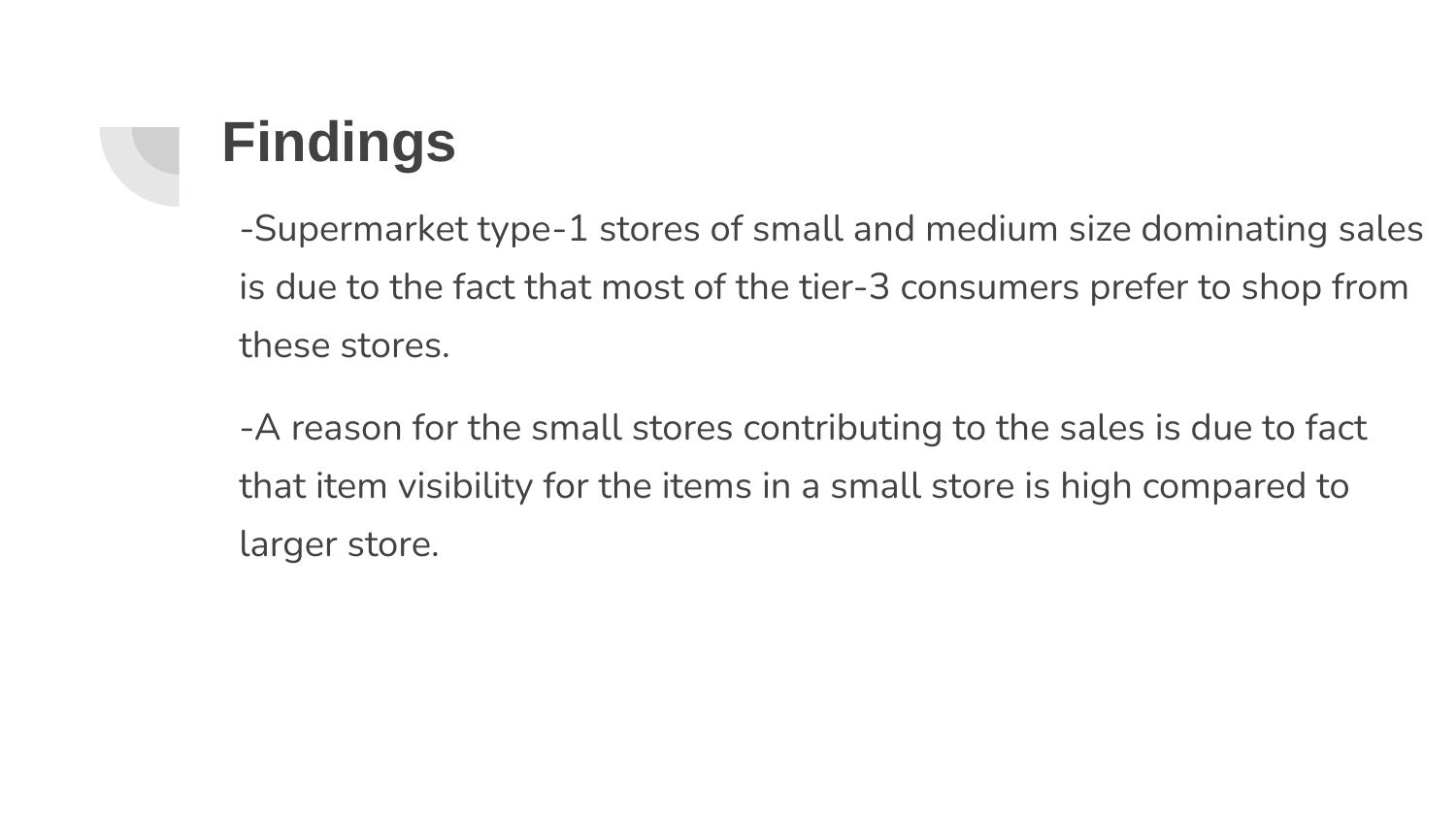

# Findings
-Supermarket type-1 stores of small and medium size dominating sales is due to the fact that most of the tier-3 consumers prefer to shop from these stores.
-A reason for the small stores contributing to the sales is due to fact that item visibility for the items in a small store is high compared to larger store.